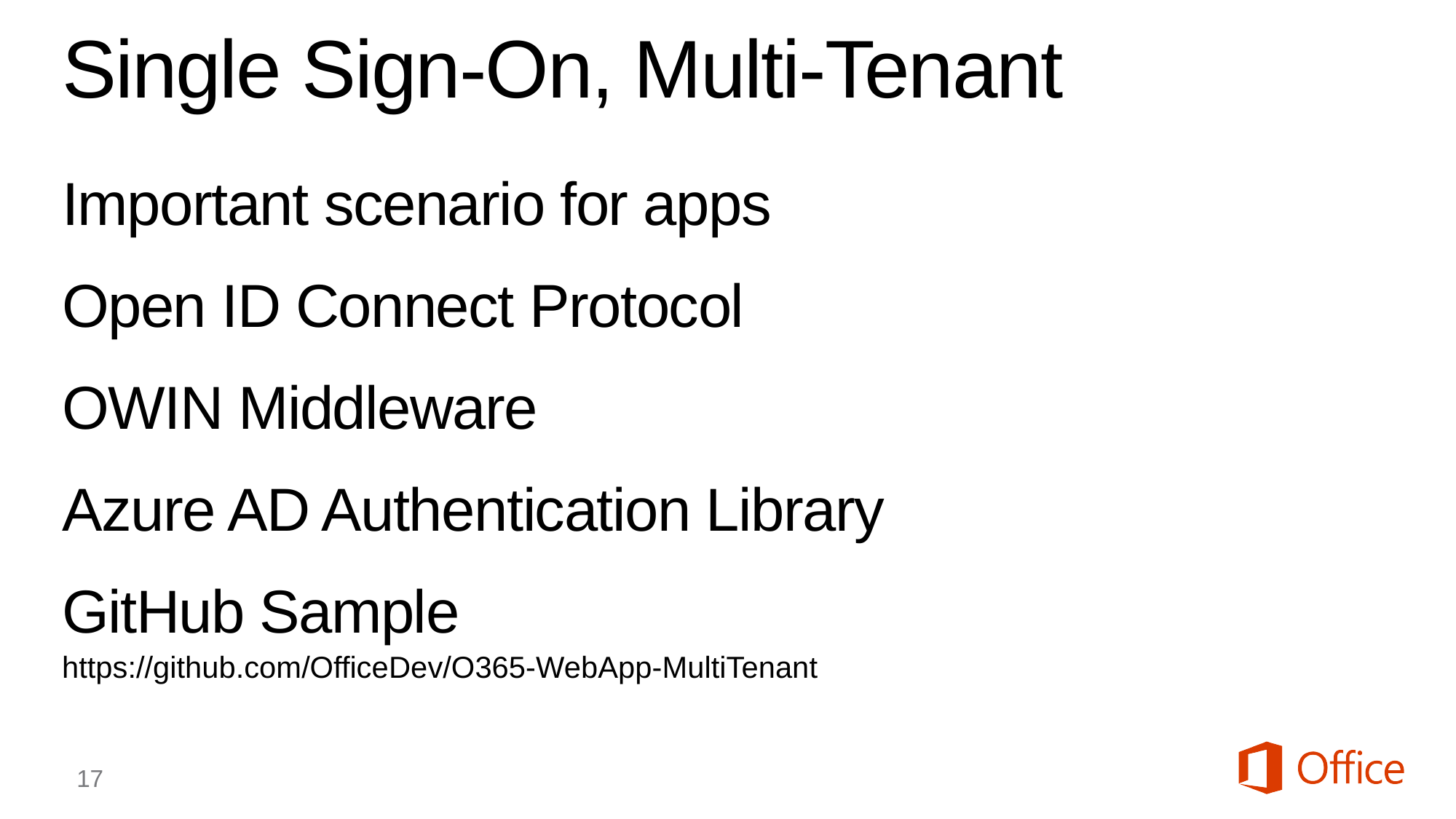

# Single Sign-On, Multi-Tenant
Important scenario for apps
Open ID Connect Protocol
OWIN Middleware
Azure AD Authentication Library
GitHub Sample
https://github.com/OfficeDev/O365-WebApp-MultiTenant
17